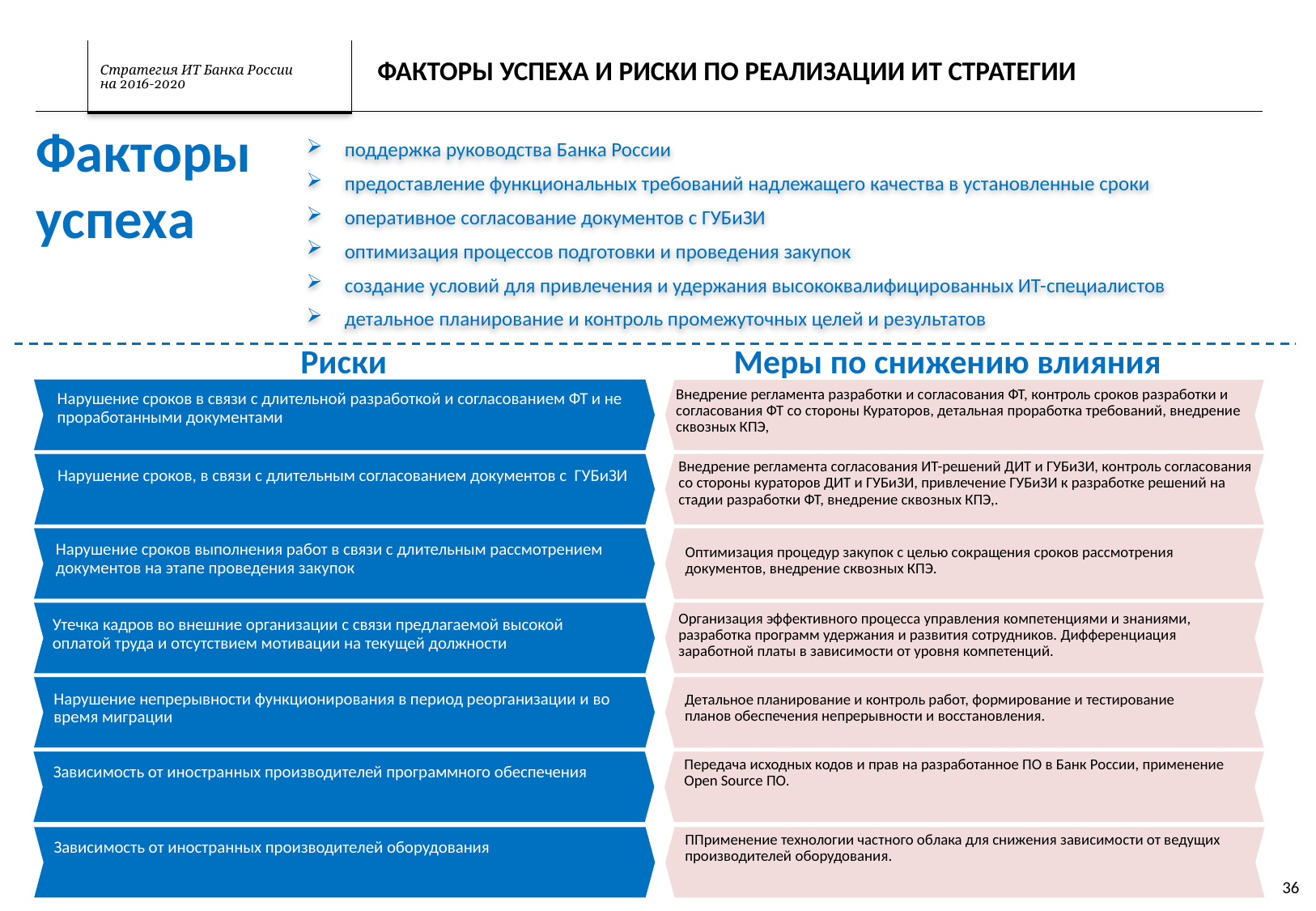

Факторы успеха и риски по реализации ИТ стратегии
Факторы
успеха
поддержка руководства Банка России
предоставление функциональных требований надлежащего качества в установленные сроки
оперативное согласование документов с ГУБиЗИ
оптимизация процессов подготовки и проведения закупок
создание условий для привлечения и удержания высококвалифицированных ИТ-специалистов
детальное планирование и контроль промежуточных целей и результатов
Риски
Меры по снижению влияния

Внедрение регламента разработки и согласования ФТ, контроль сроков разработки и согласования ФТ со стороны Кураторов, детальная проработка требований, внедрение сквозных КПЭ,
Нарушение сроков в связи с длительной разработкой и согласованием ФТ и не проработанными документами

Внедрение регламента согласования ИТ-решений ДИТ и ГУБиЗИ, контроль согласования со стороны кураторов ДИТ и ГУБиЗИ, привлечение ГУБиЗИ к разработке решений на стадии разработки ФТ, внедрение сквозных КПЭ,.
Нарушение сроков, в связи с длительным согласованием документов с  ГУБиЗИ

Нарушение сроков выполнения работ в связи с длительным рассмотрением документов на этапе проведения закупок
Оптимизация процедур закупок с целью сокращения сроков рассмотрения документов, внедрение сквозных КПЭ.

Организация эффективного процесса управления компетенциями и знаниями, разработка программ удержания и развития сотрудников. Дифференциация заработной платы в зависимости от уровня компетенций.

Утечка кадров во внешние организации с связи предлагаемой высокой оплатой труда и отсутствием мотивации на текущей должности

Нарушение непрерывности функционирования в период реорганизации и во время миграции
Детальное планирование и контроль работ, формирование и тестирование планов обеспечения непрерывности и восстановления.

Передача исходных кодов и прав на разработанное ПО в Банк России, применение Open Source ПО.
Зависимость от иностранных производителей программного обеспечения

ППрименение технологии частного облака для снижения зависимости от ведущих производителей оборудования.

Зависимость от иностранных производителей оборудования
36